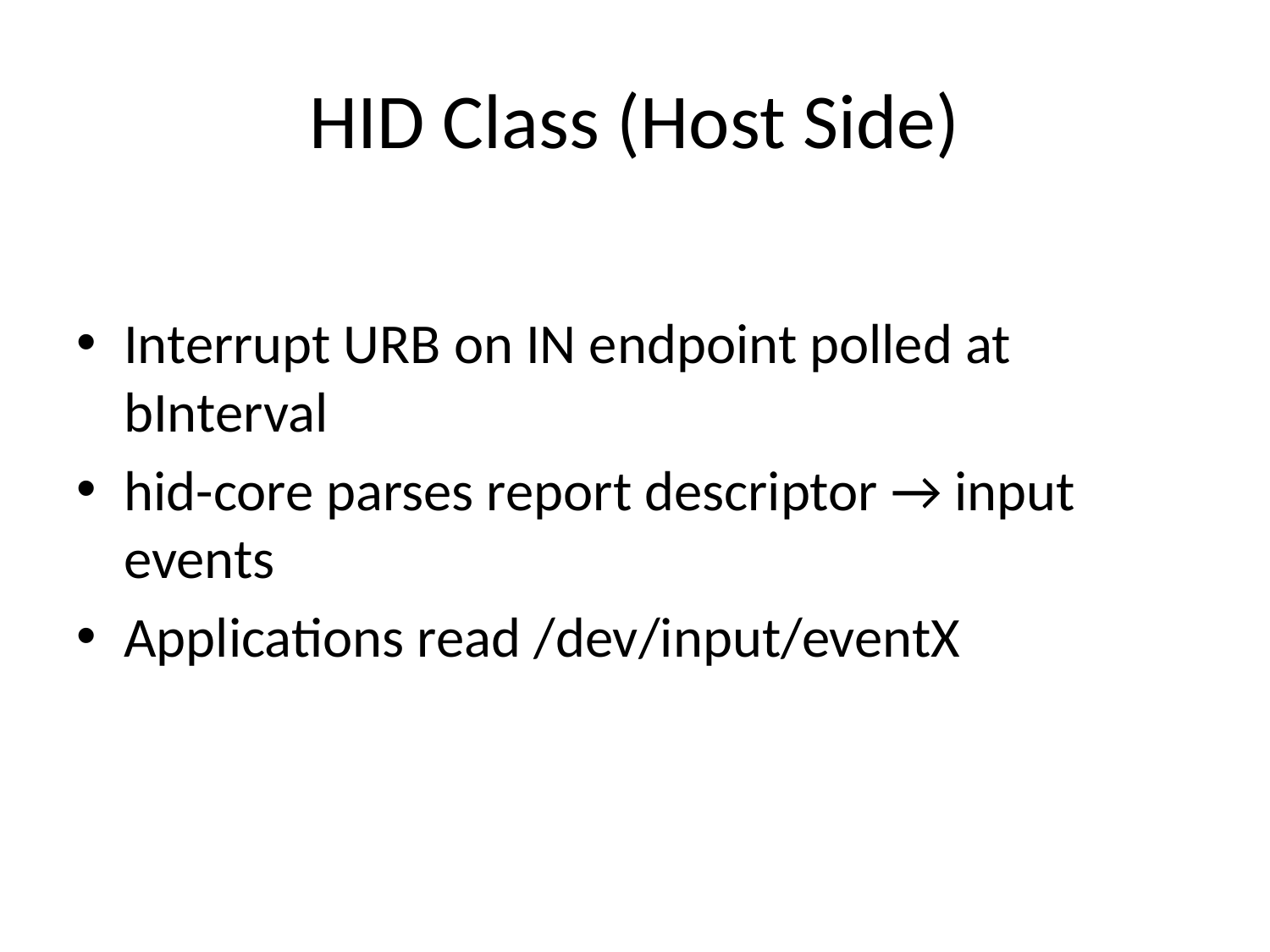

# HID Class (Host Side)

Interrupt URB on IN endpoint polled at bInterval
hid-core parses report descriptor → input events
Applications read /dev/input/eventX